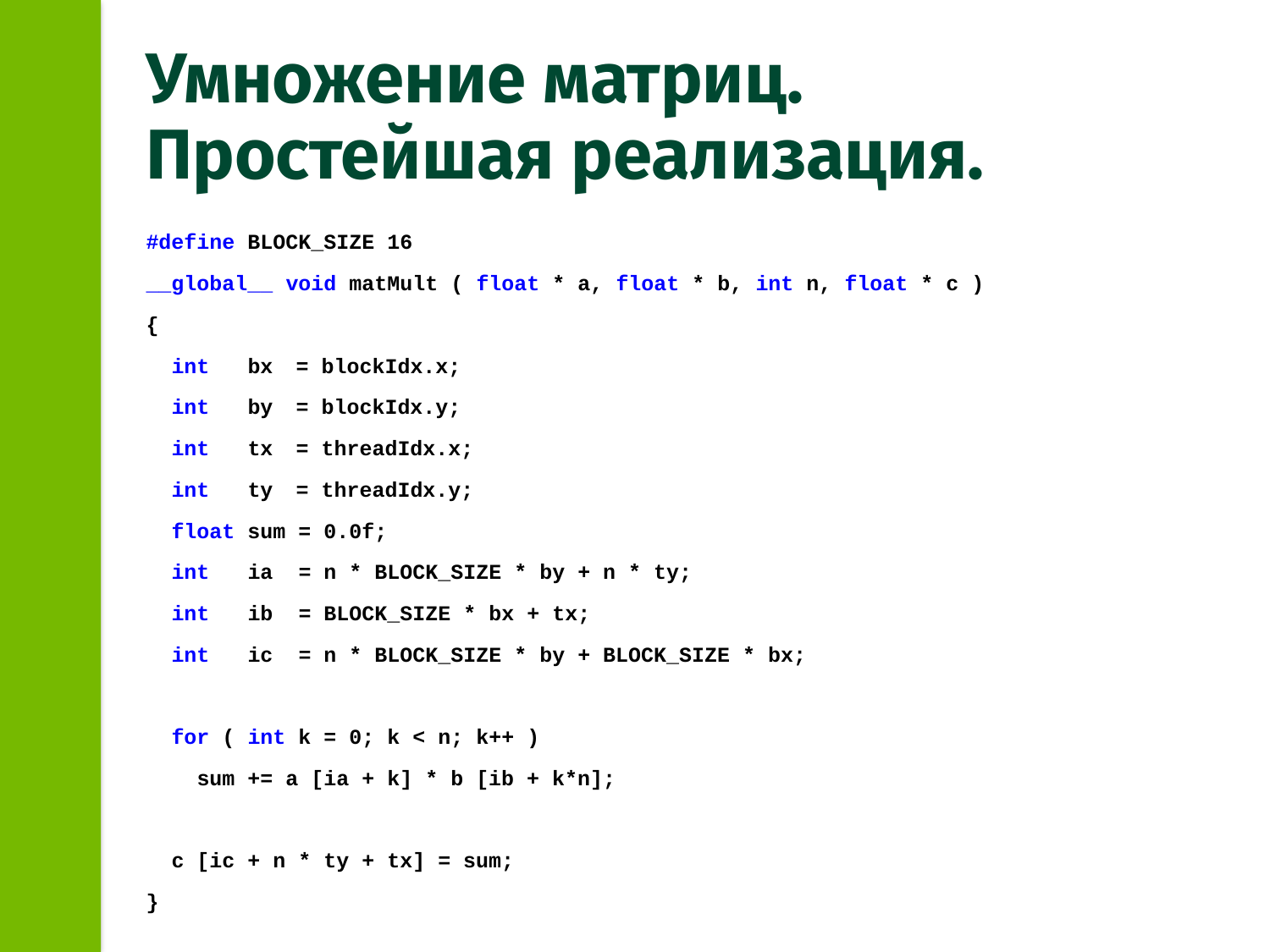

# Умножение матриц. Простейшая реализация.
#define BLOCK_SIZE 16
__global__ void matMult ( float * a, float * b, int n, float * c )
{
  int   bx   = blockIdx.x;
  int   by   = blockIdx.y;
  int   tx   = threadIdx.x;
  int   ty   = threadIdx.y;
  float sum = 0.0f;
  int   ia  = n * BLOCK_SIZE * by + n * ty;
  int   ib  = BLOCK_SIZE * bx + tx;
  int   ic  = n * BLOCK_SIZE * by + BLOCK_SIZE * bx;

  for ( int k = 0; k < n; k++ )
    sum += a [ia + k] * b [ib + k*n];

  c [ic + n * ty + tx] = sum;
}